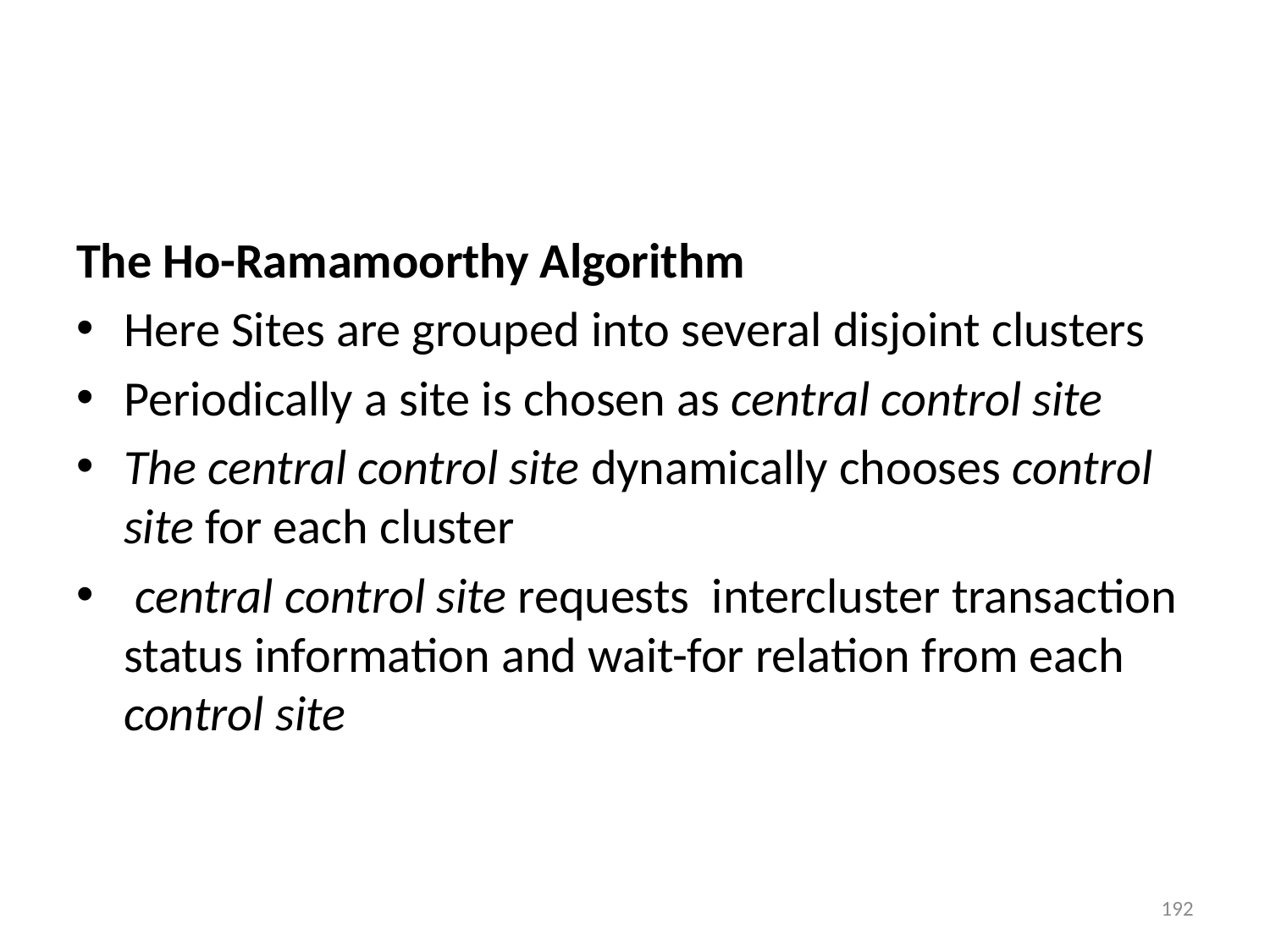

#
The Ho-Ramamoorthy Algorithm
Here Sites are grouped into several disjoint clusters
Periodically a site is chosen as central control site
The central control site dynamically chooses control site for each cluster
 central control site requests  intercluster transaction status information and wait-for relation from each control site
192